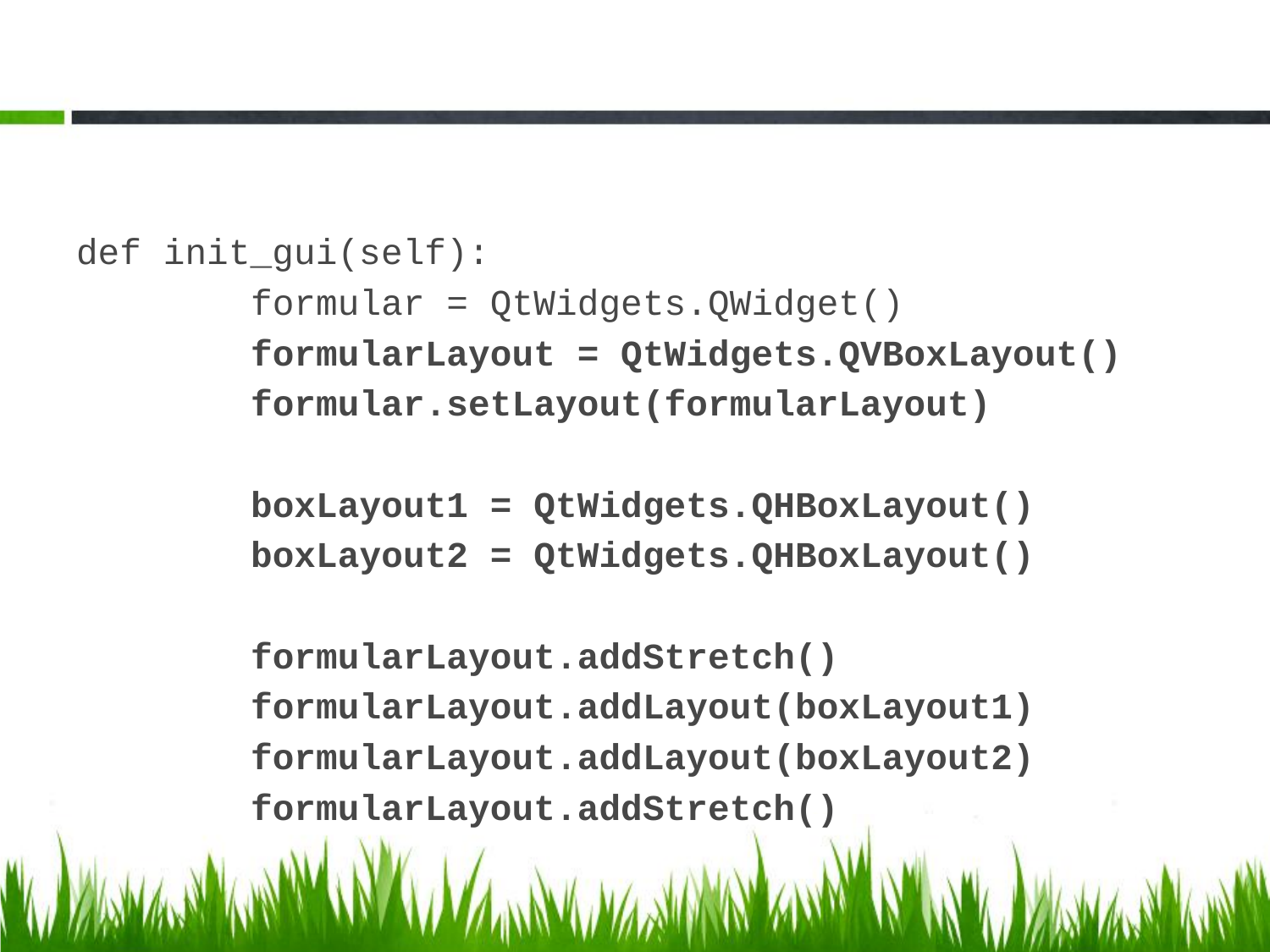

#
def init_gui(self):
        formular = QtWidgets.QWidget()
        formularLayout = QtWidgets.QVBoxLayout()
        formular.setLayout(formularLayout)

        boxLayout1 = QtWidgets.QHBoxLayout()
        boxLayout2 = QtWidgets.QHBoxLayout()

        formularLayout.addStretch()
        formularLayout.addLayout(boxLayout1)
        formularLayout.addLayout(boxLayout2)
        formularLayout.addStretch()